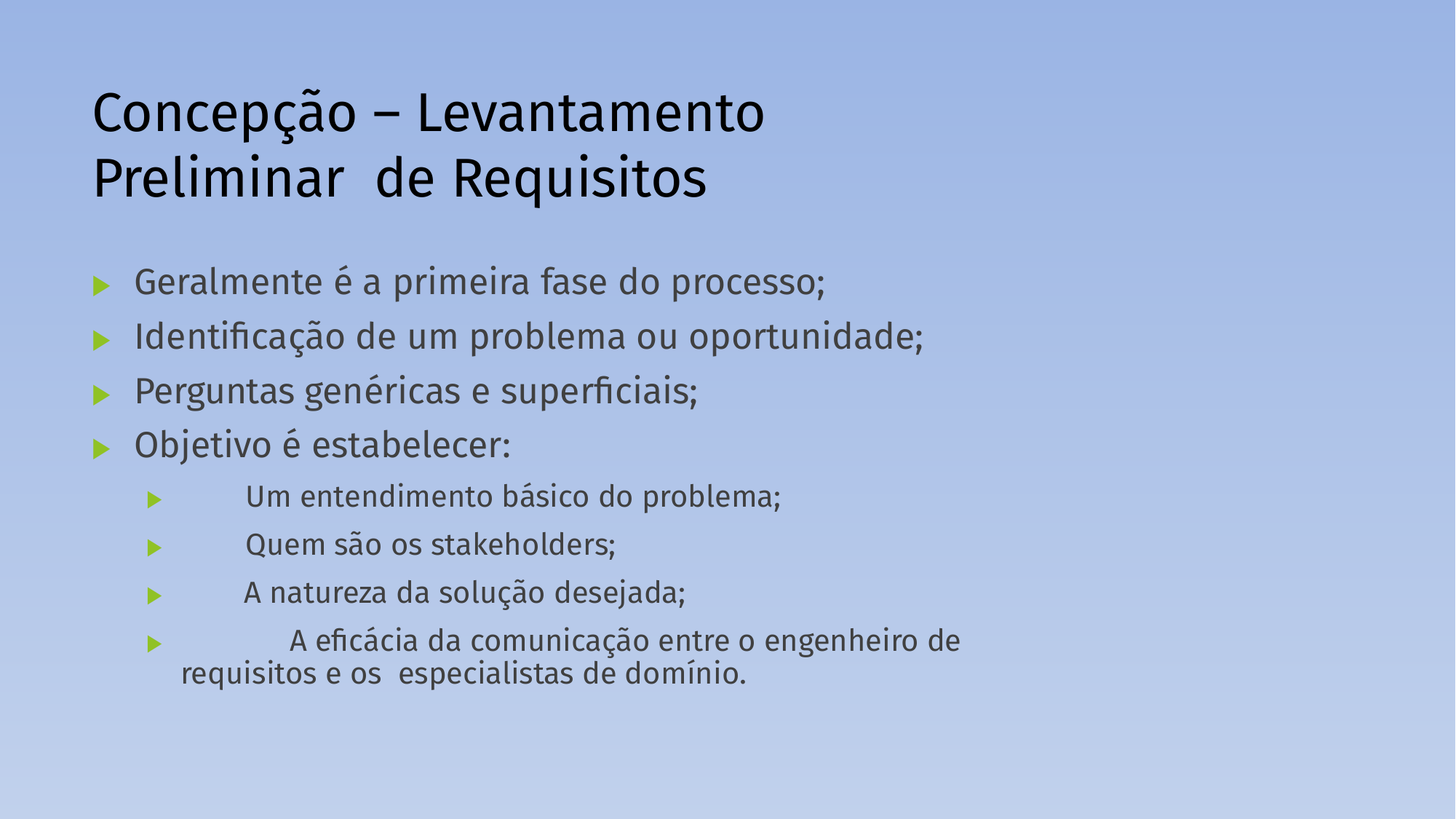

# Concepção – Levantamento Preliminar  de Requisitos
▶	Geralmente é a primeira fase do processo;
▶	Identificação de um problema ou oportunidade;
▶	Perguntas genéricas e superficiais;
▶	Objetivo é estabelecer:
▶	Um entendimento básico do problema;
▶	Quem são os stakeholders;
▶	A natureza da solução desejada;
▶		A eficácia da comunicação entre o engenheiro de requisitos e os  especialistas de domínio.